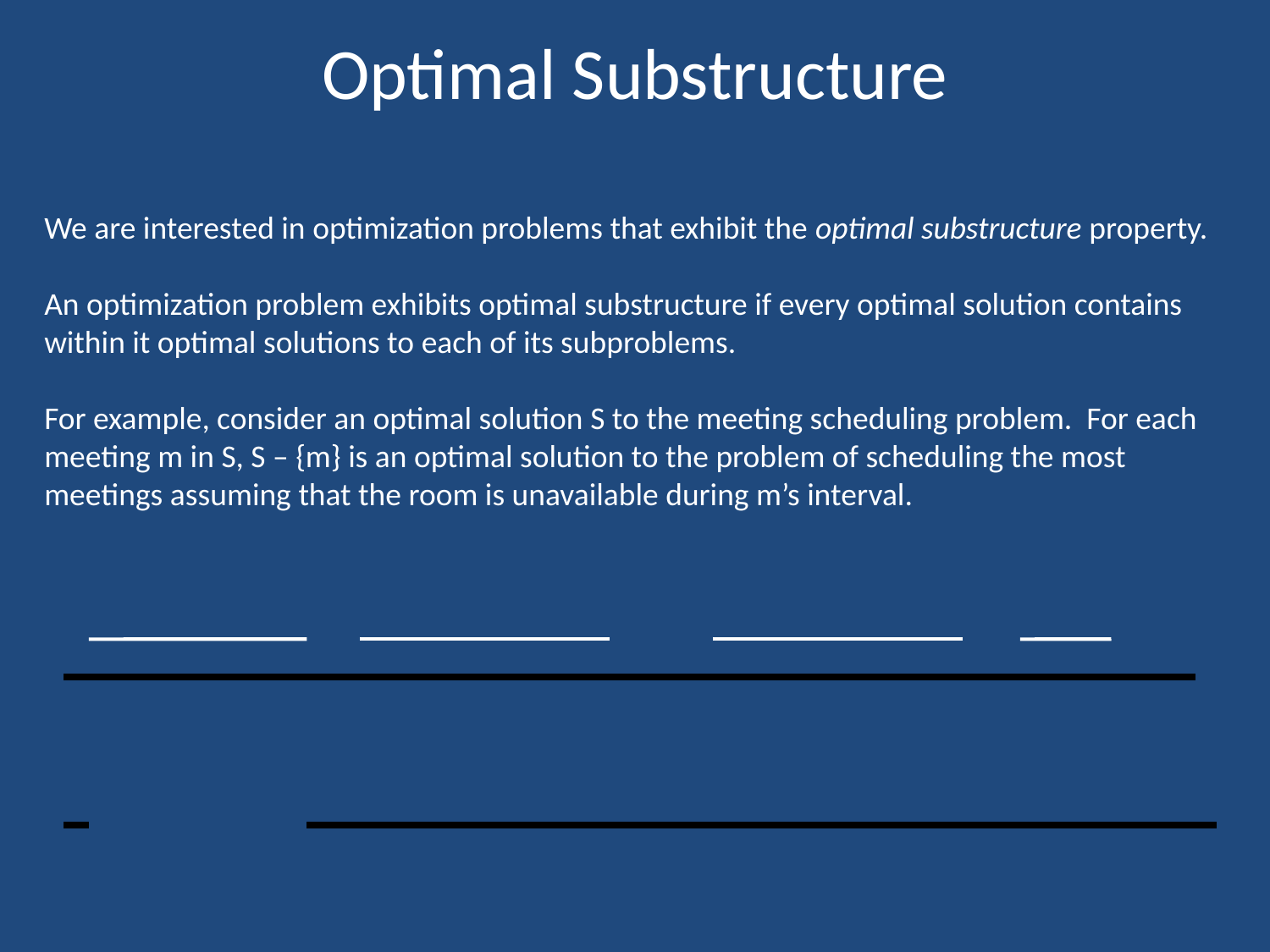

# Optimal Substructure
We are interested in optimization problems that exhibit the optimal substructure property.

An optimization problem exhibits optimal substructure if every optimal solution contains within it optimal solutions to each of its subproblems.

For example, consider an optimal solution S to the meeting scheduling problem.  For each meeting m in S, S – {m} is an optimal solution to the problem of scheduling the most meetings assuming that the room is unavailable during m’s interval.